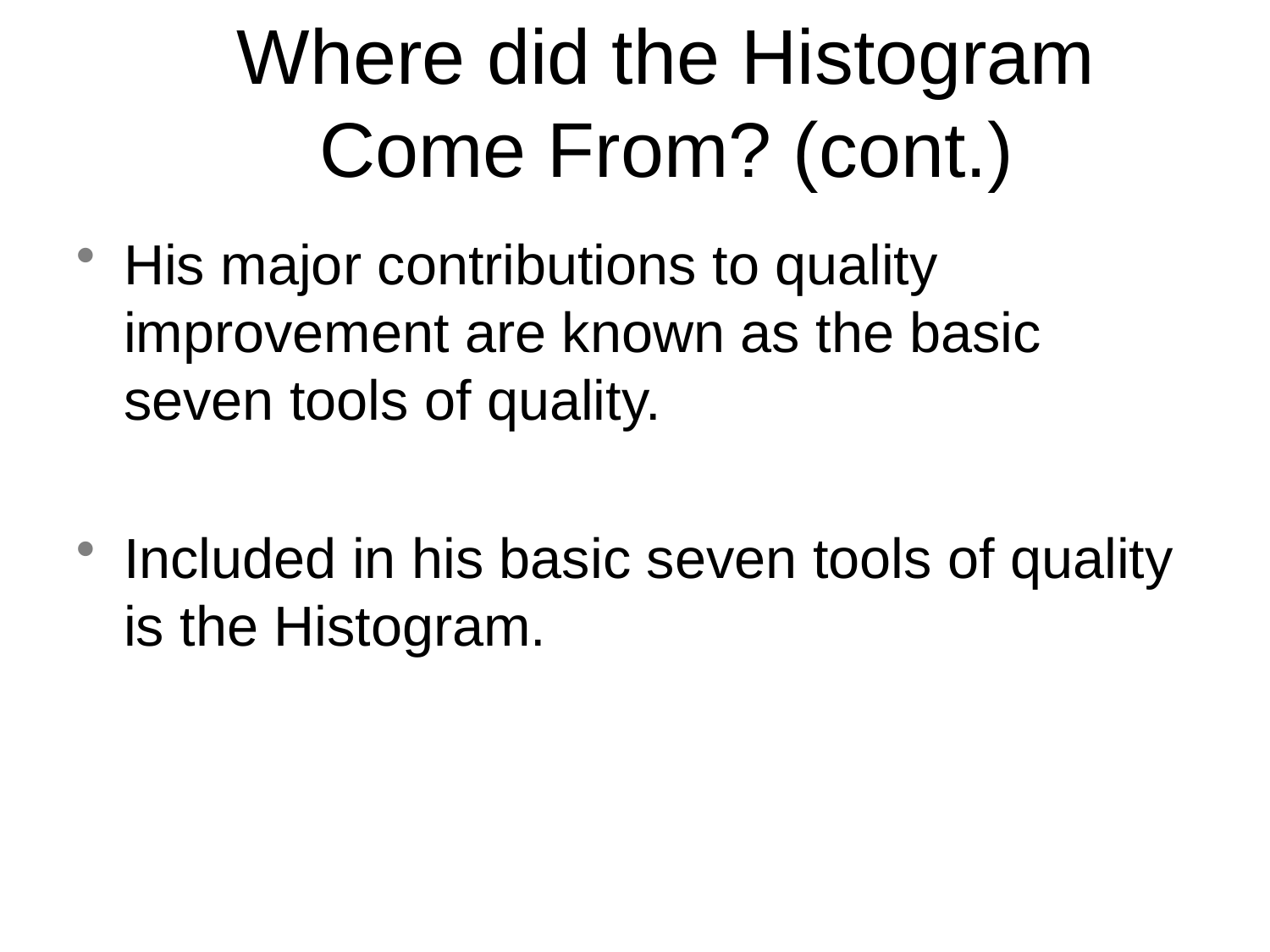

# Where did the Histogram Come From? (cont.)
His major contributions to quality improvement are known as the basic seven tools of quality.

Included in his basic seven tools of quality is the Histogram.